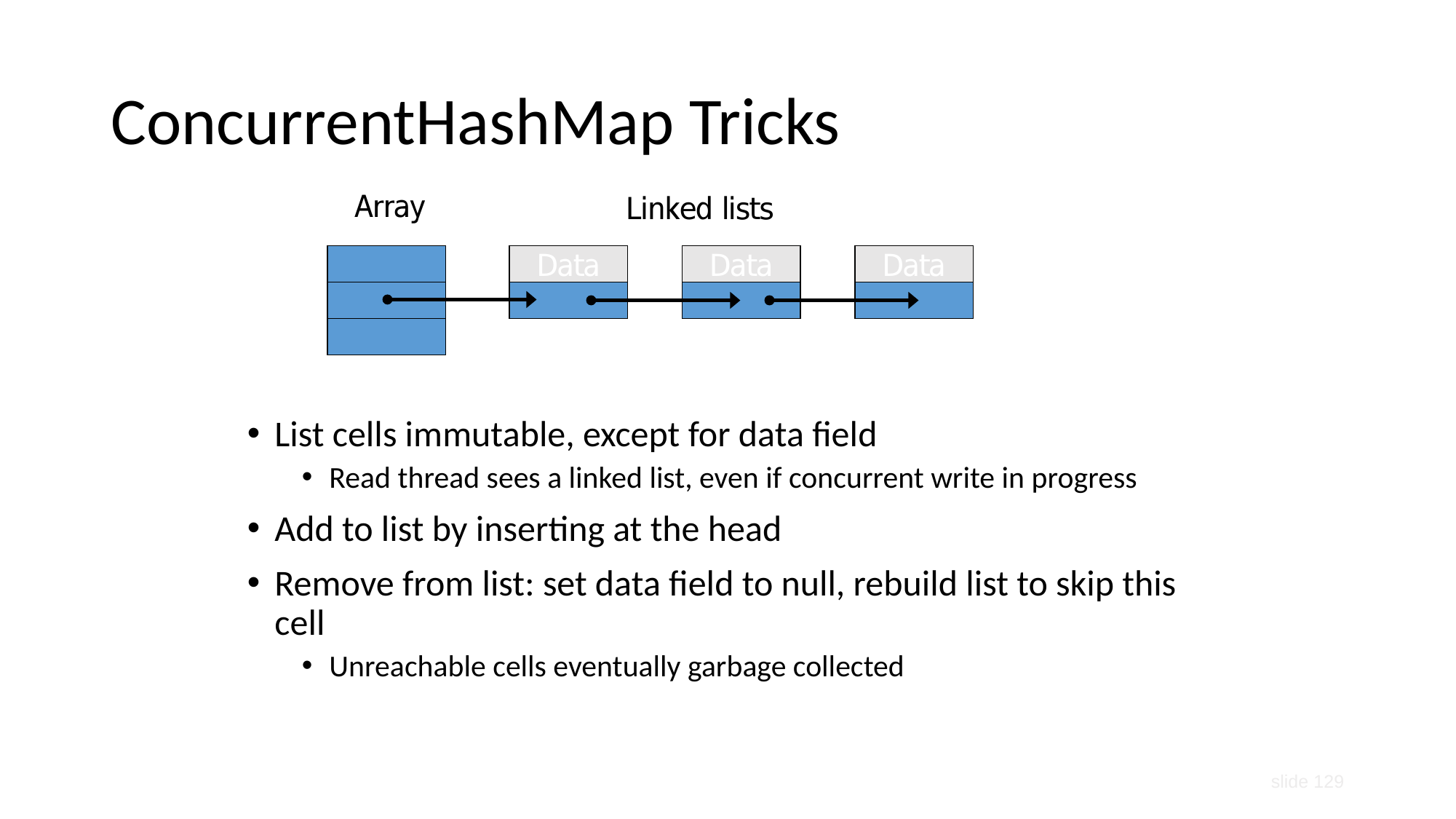

ConcurrentHashMap Tricks
Array
Linked lists

Data
Data
Data

List cells immutable, except for data field
Read thread sees a linked list, even if concurrent write in progress
Add to list by inserting at the head
Remove from list: set data field to null, rebuild list to skip this cell
Unreachable cells eventually garbage collected
slide 129